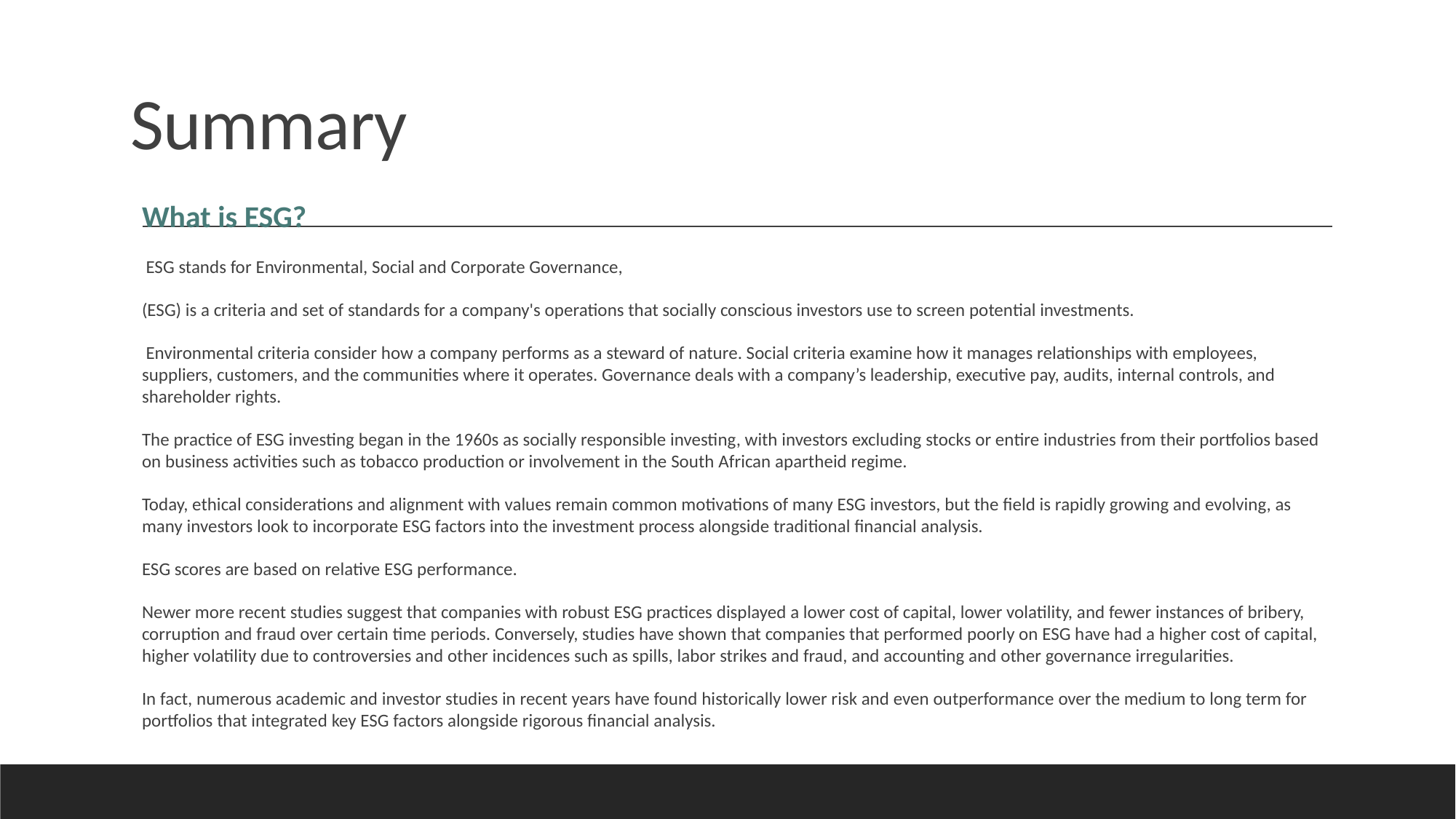

# Summary
What is ESG?
 ESG stands for Environmental, Social and Corporate Governance,
(ESG) is a criteria and set of standards for a company's operations that socially conscious investors use to screen potential investments.
 Environmental criteria consider how a company performs as a steward of nature. Social criteria examine how it manages relationships with employees, suppliers, customers, and the communities where it operates. Governance deals with a company’s leadership, executive pay, audits, internal controls, and shareholder rights.
The practice of ESG investing began in the 1960s as socially responsible investing, with investors excluding stocks or entire industries from their portfolios based on business activities such as tobacco production or involvement in the South African apartheid regime.
Today, ethical considerations and alignment with values remain common motivations of many ESG investors, but the field is rapidly growing and evolving, as many investors look to incorporate ESG factors into the investment process alongside traditional financial analysis.
ESG scores are based on relative ESG performance.
Newer more recent studies suggest that companies with robust ESG practices displayed a lower cost of capital, lower volatility, and fewer instances of bribery, corruption and fraud over certain time periods. Conversely, studies have shown that companies that performed poorly on ESG have had a higher cost of capital, higher volatility due to controversies and other incidences such as spills, labor strikes and fraud, and accounting and other governance irregularities.
In fact, numerous academic and investor studies in recent years have found historically lower risk and even outperformance over the medium to long term for portfolios that integrated key ESG factors alongside rigorous financial analysis.